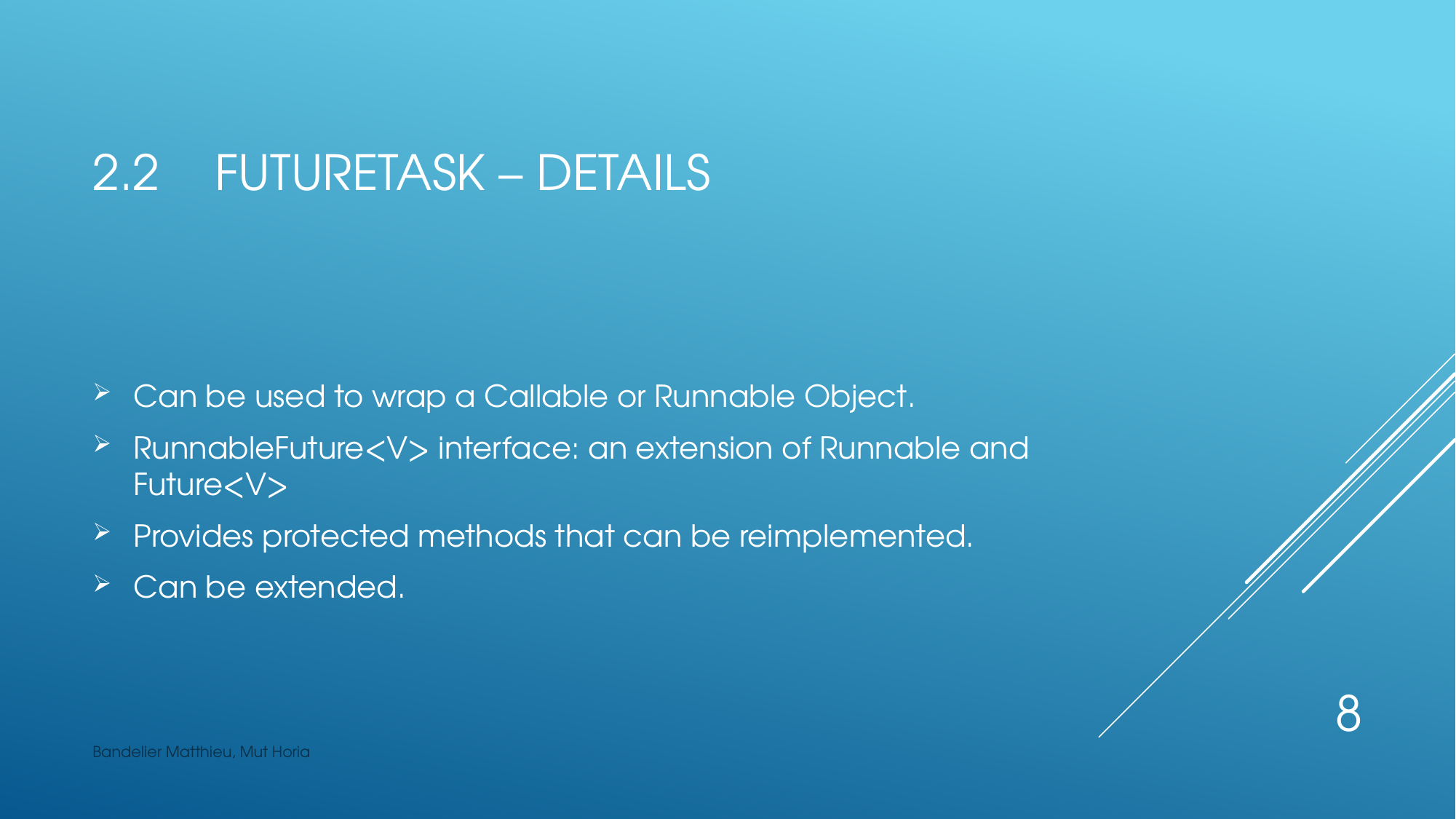

# 2.2	 Futuretask – DETails
Can be used to wrap a Callable or Runnable Object.
RunnableFuture<V> interface: an extension of Runnable and Future<V>
Provides protected methods that can be reimplemented.
Can be extended.
8
Bandelier Matthieu, Mut Horia